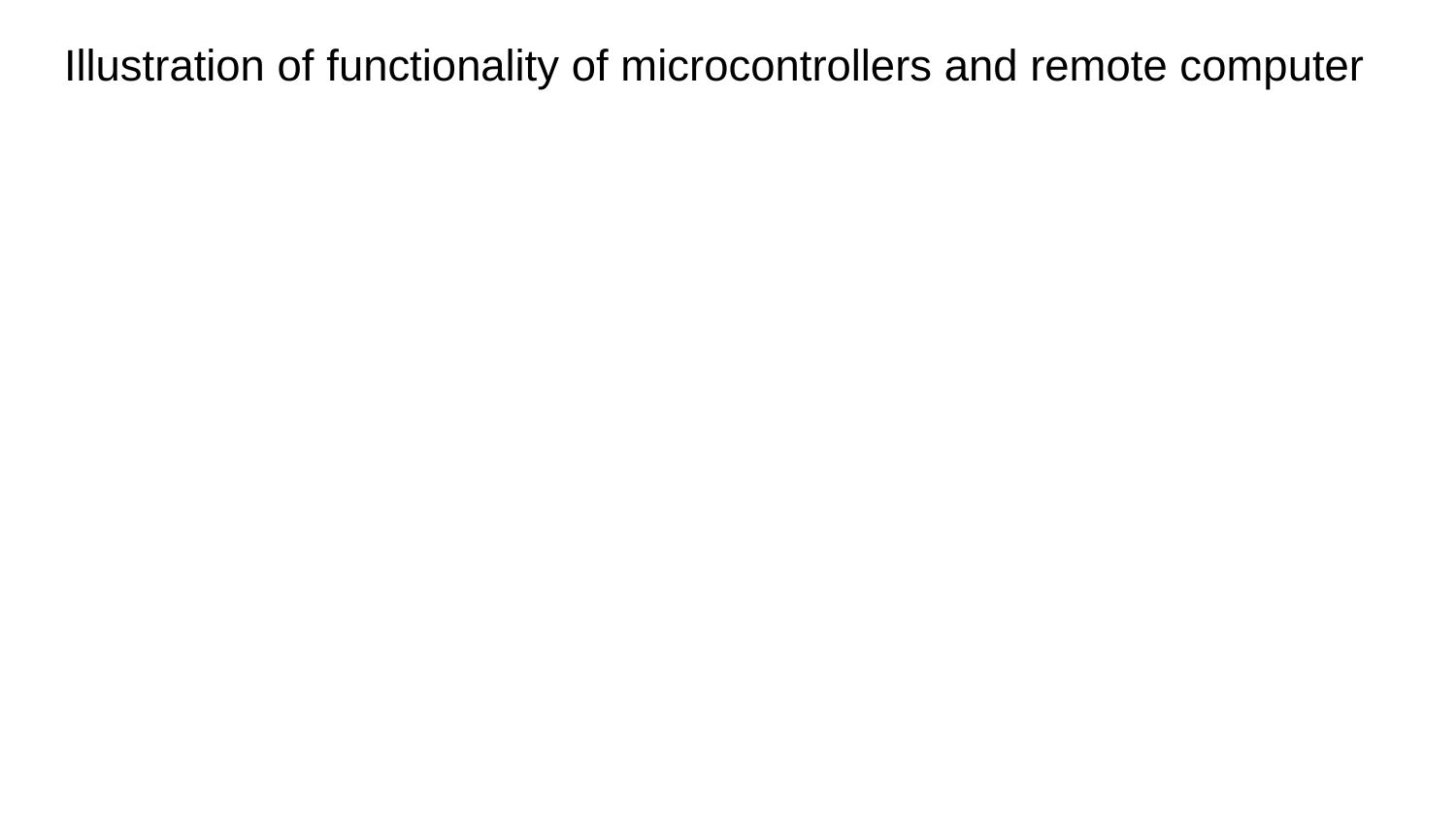

# Illustration of functionality of microcontrollers and remote computer